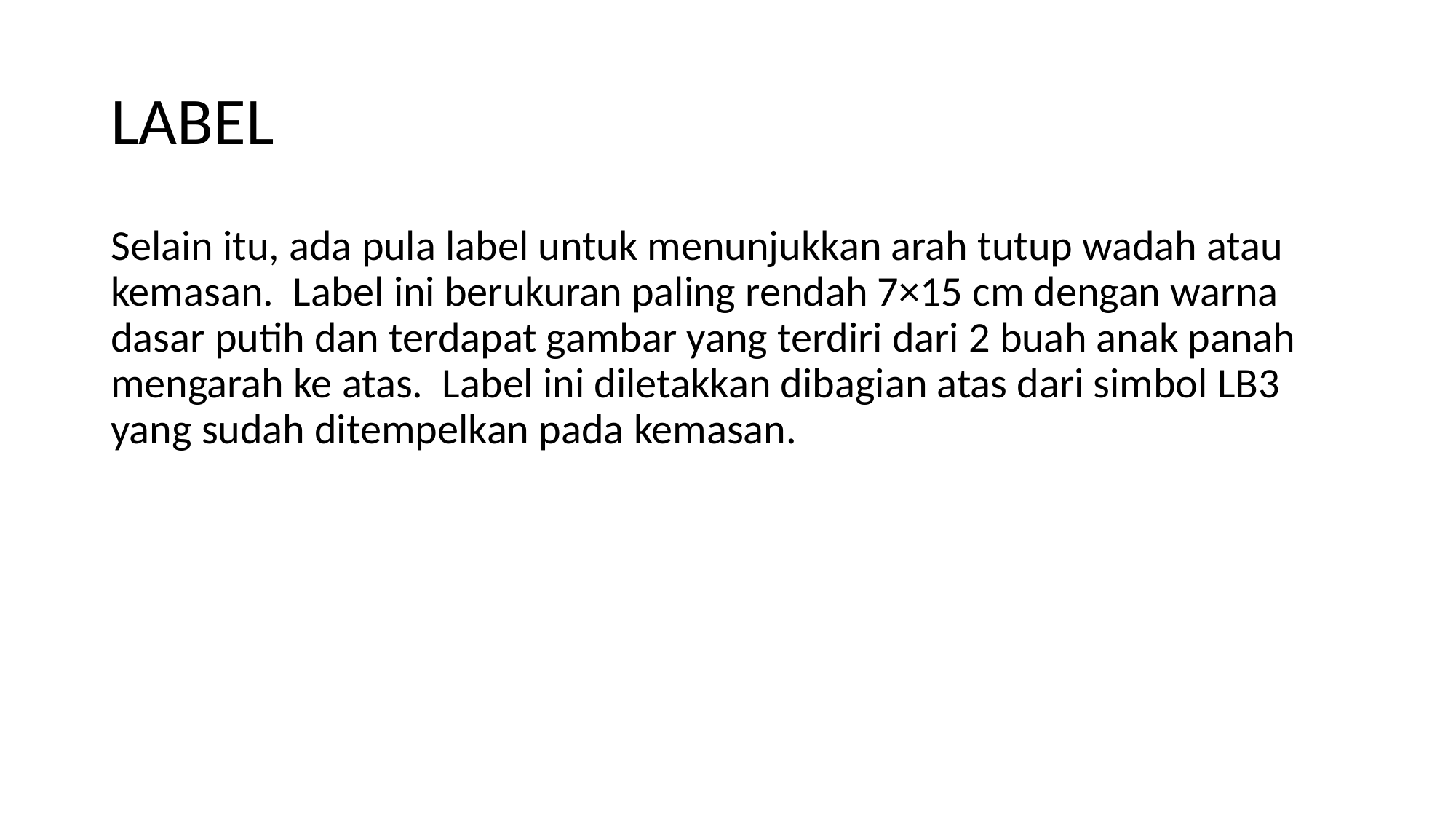

# LABEL
Selain itu, ada pula label untuk menunjukkan arah tutup wadah atau kemasan.  Label ini berukuran paling rendah 7×15 cm dengan warna dasar putih dan terdapat gambar yang terdiri dari 2 buah anak panah mengarah ke atas.  Label ini diletakkan dibagian atas dari simbol LB3 yang sudah ditempelkan pada kemasan.